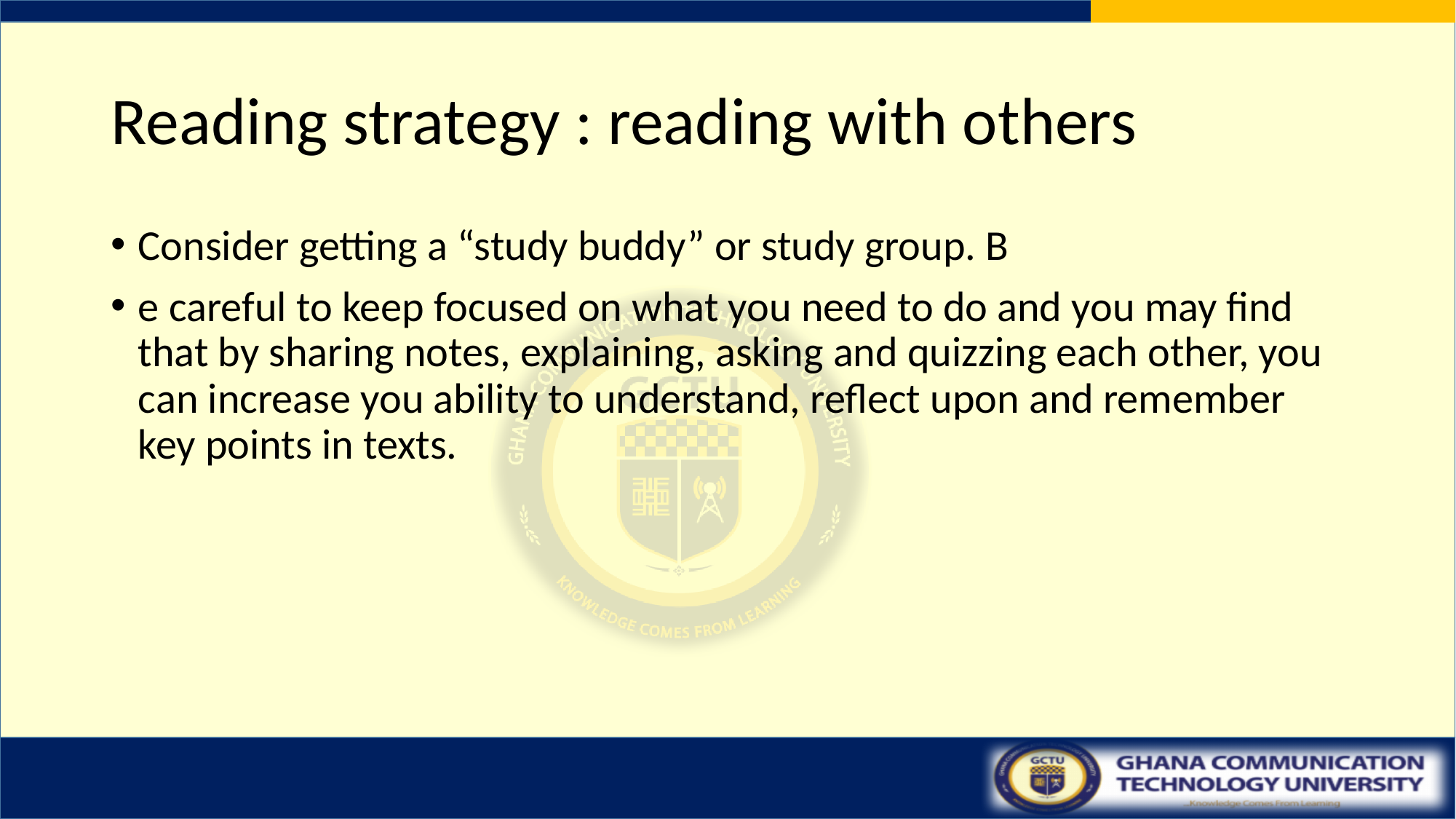

# Reading strategy : reading with others
Consider getting a “study buddy” or study group. B
e careful to keep focused on what you need to do and you may find that by sharing notes, explaining, asking and quizzing each other, you can increase you ability to understand, reflect upon and remember key points in texts.